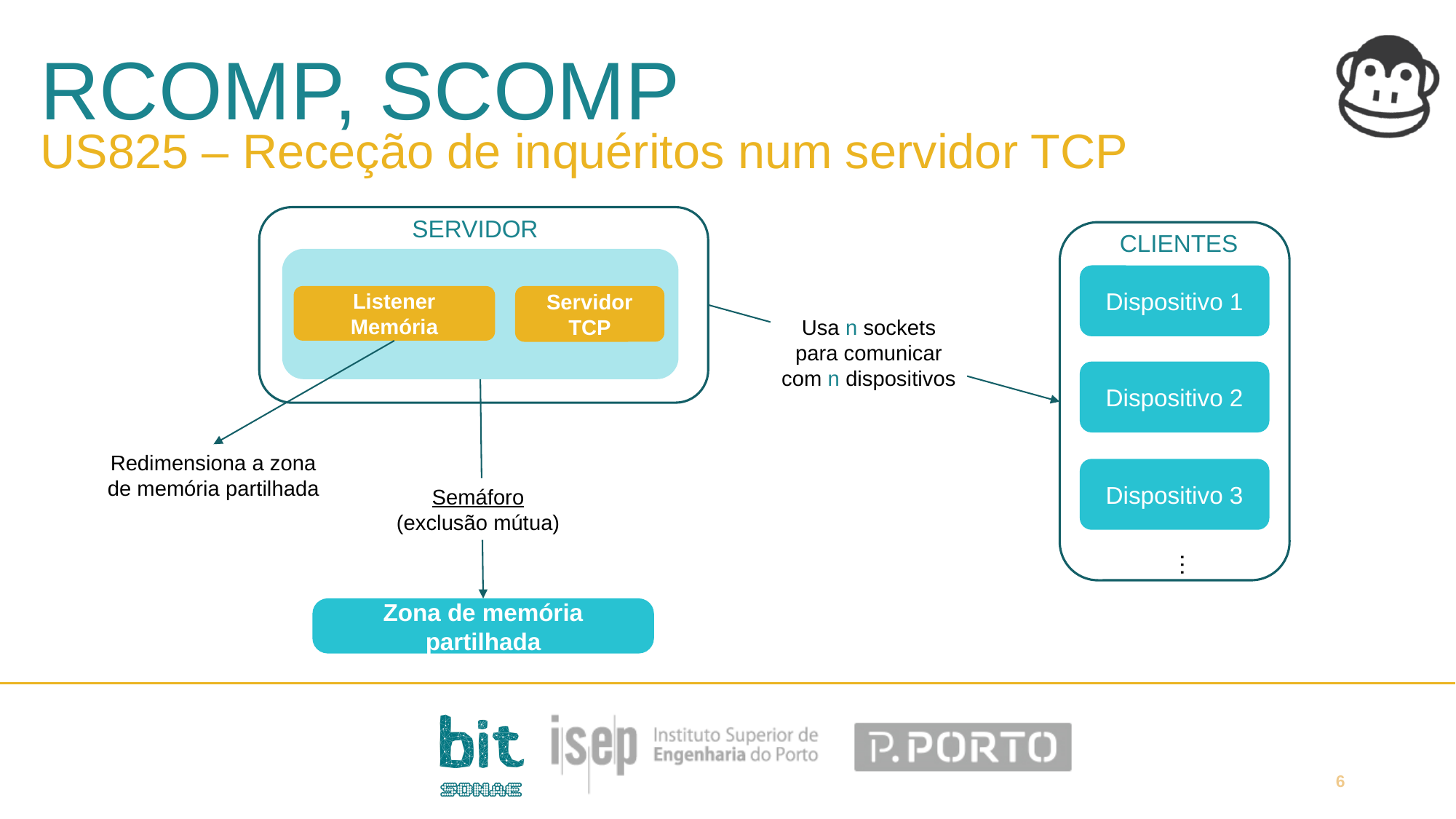

RCOMP, SCOMP
US825 – Receção de inquéritos num servidor TCP

SERVIDOR

CLIENTES

Dispositivo 1
Listener Memória
Servidor TCP
Usa n sockets para comunicar com n dispositivos
Dispositivo 2
Redimensiona a zona
de memória partilhada
Dispositivo 3
Semáforo
(exclusão mútua)
…
Zona de memória partilhada
6